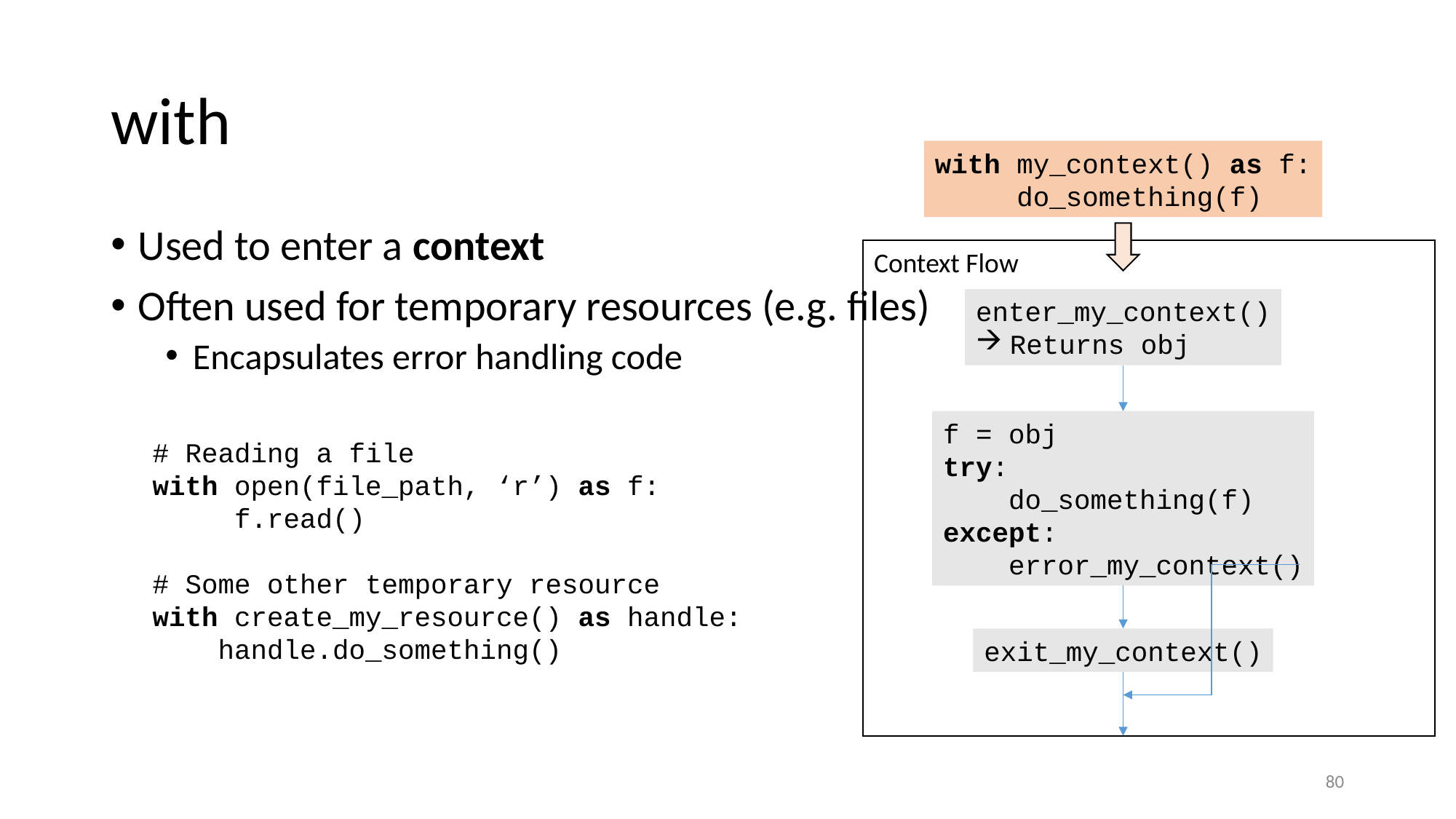

# with
with my_context() as f:
     do_something(f)
Used to enter a context
Often used for temporary resources (e.g. files)
Encapsulates error handling code

Context Flow
enter_my_context()
Returns obj
f = obj
try:
    do_something(f)
except:
    error_my_context()
# Reading a file
with open(file_path, ‘r’) as f:
     f.read()

# Some other temporary resource
with create_my_resource() as handle:
    handle.do_something()
exit_my_context()
80